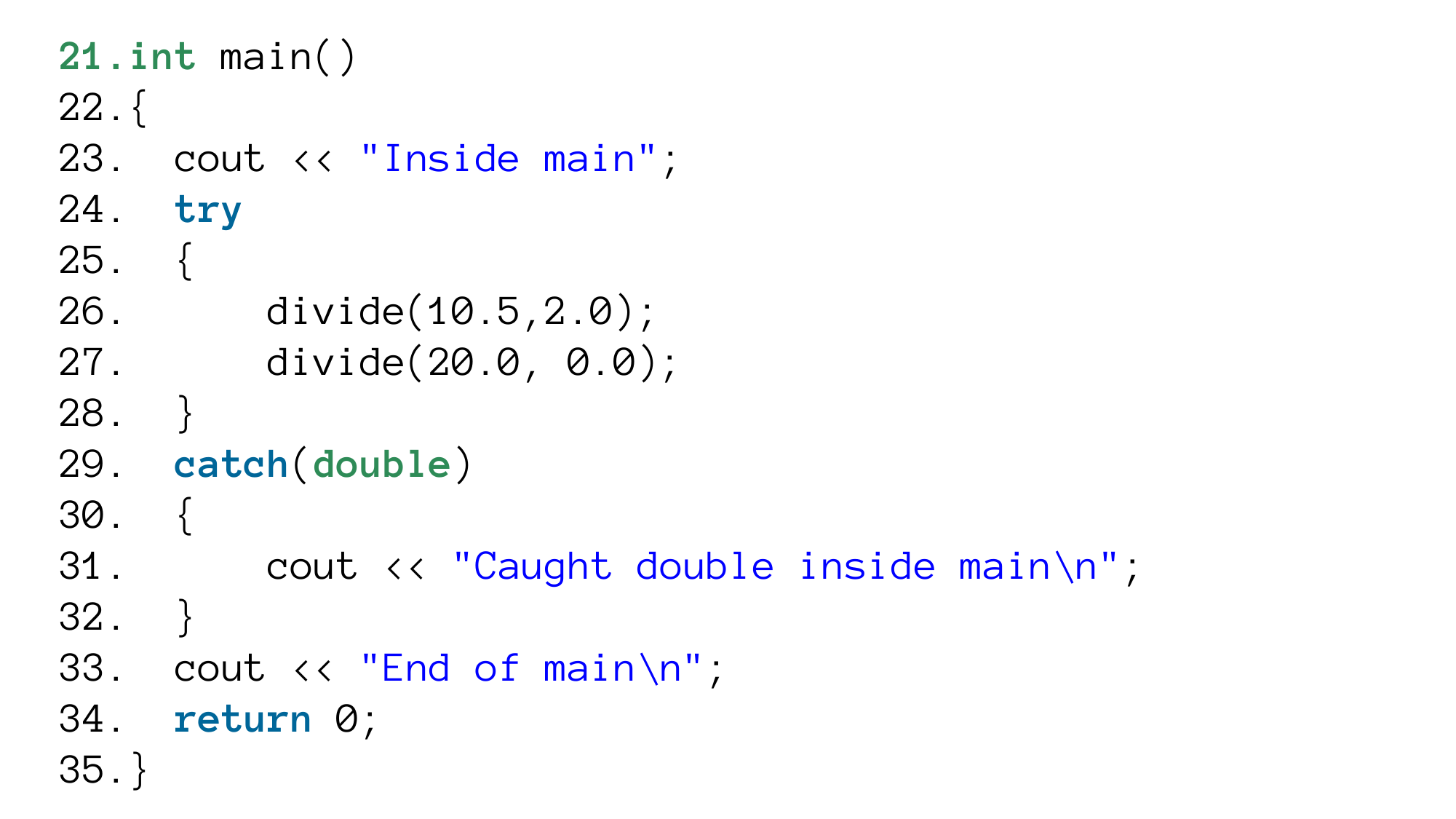

int main()
{
  cout << "Inside main";
  try
  {
      divide(10.5,2.0);
      divide(20.0, 0.0);
  }
  catch(double)
  {
      cout << "Caught double inside main\n";
  }
  cout << "End of main\n";
  return 0;
}